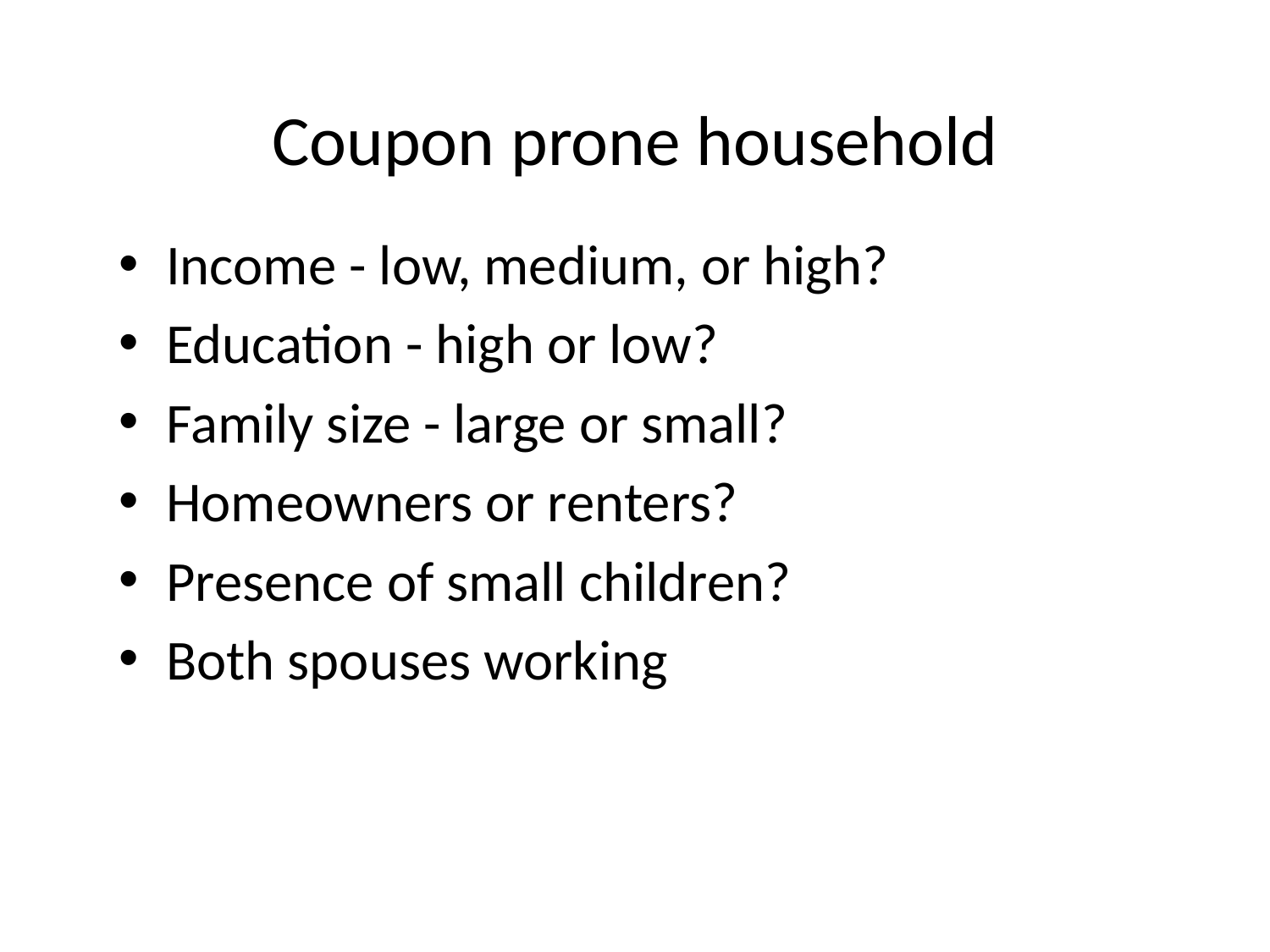

# Coupon prone household
Income - low, medium, or high?
Education - high or low?
Family size - large or small?
Homeowners or renters?
Presence of small children?
Both spouses working